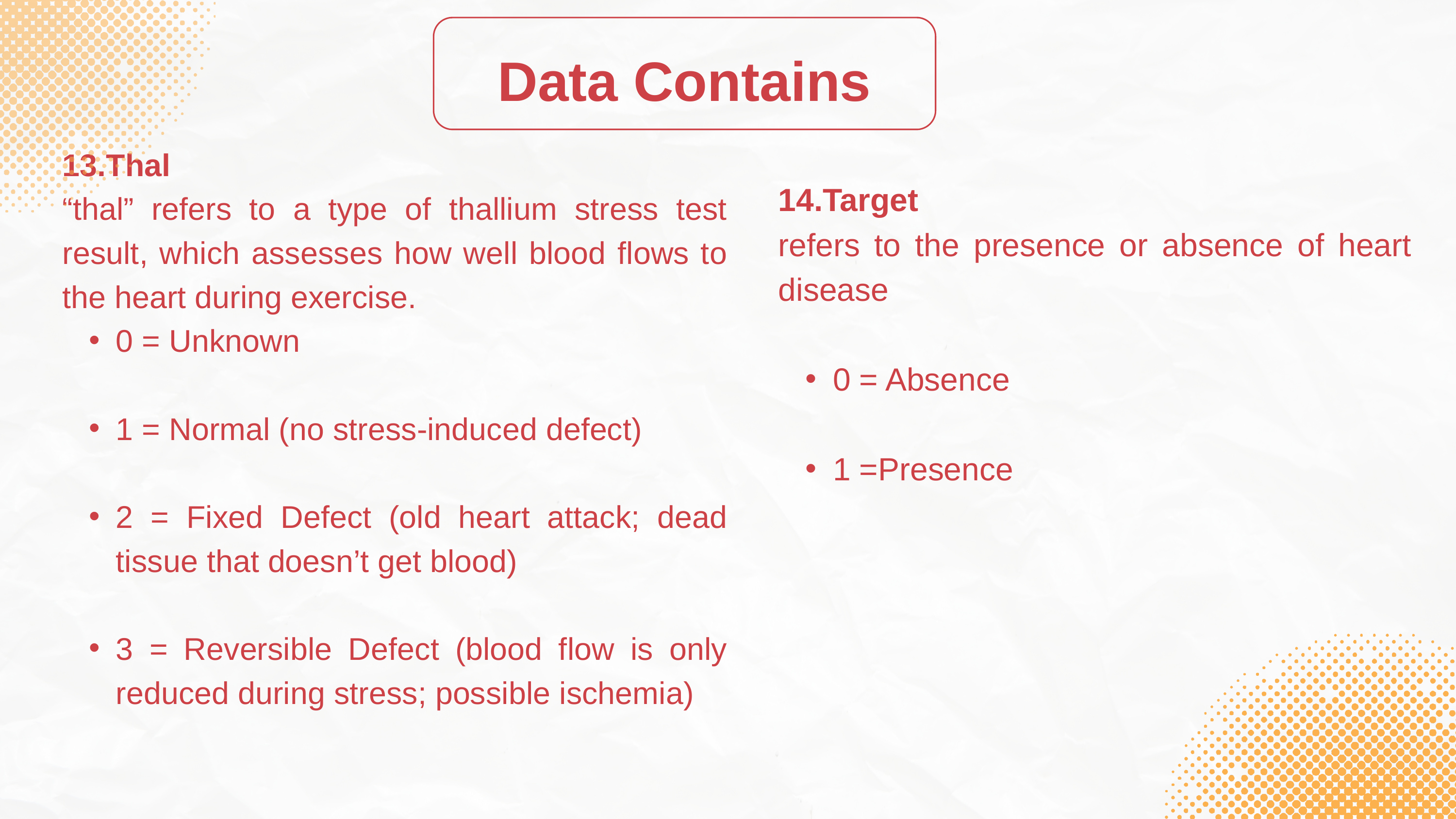

Data Contains

13.Thal
“thal” refers to a type of thallium stress test result, which assesses how well blood flows to the heart during exercise.
0 = Unknown

1 = Normal (no stress-induced defect)

2 = Fixed Defect (old heart attack; dead tissue that doesn’t get blood)

3 = Reversible Defect (blood flow is only reduced during stress; possible ischemia)

14.Target
refers to the presence or absence of heart disease

0 = Absence

1 =Presence